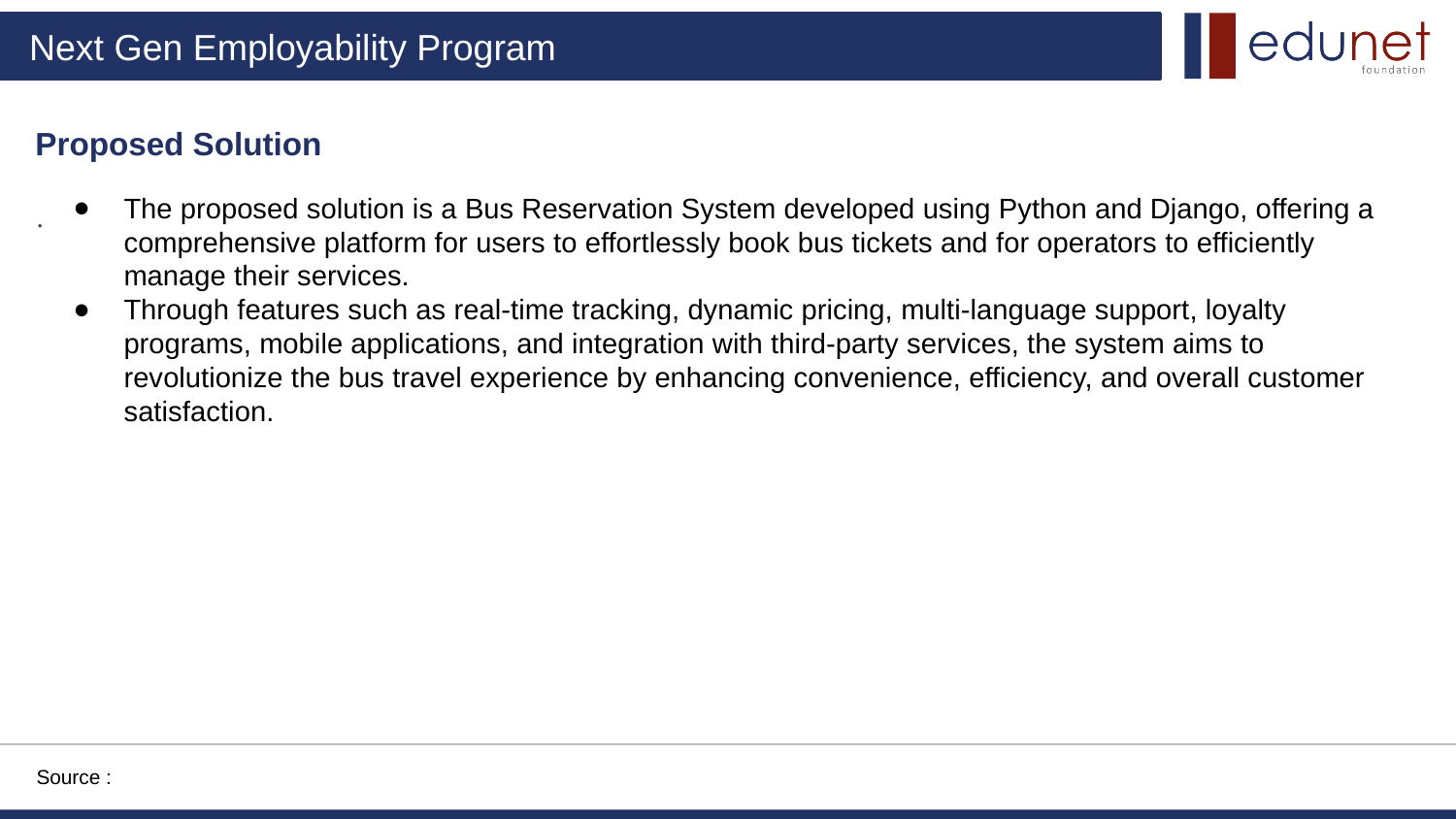

# Proposed Solution
.
The proposed solution is a Bus Reservation System developed using Python and Django, offering a comprehensive platform for users to effortlessly book bus tickets and for operators to efficiently manage their services.
Through features such as real-time tracking, dynamic pricing, multi-language support, loyalty programs, mobile applications, and integration with third-party services, the system aims to revolutionize the bus travel experience by enhancing convenience, efficiency, and overall customer satisfaction.

Source :